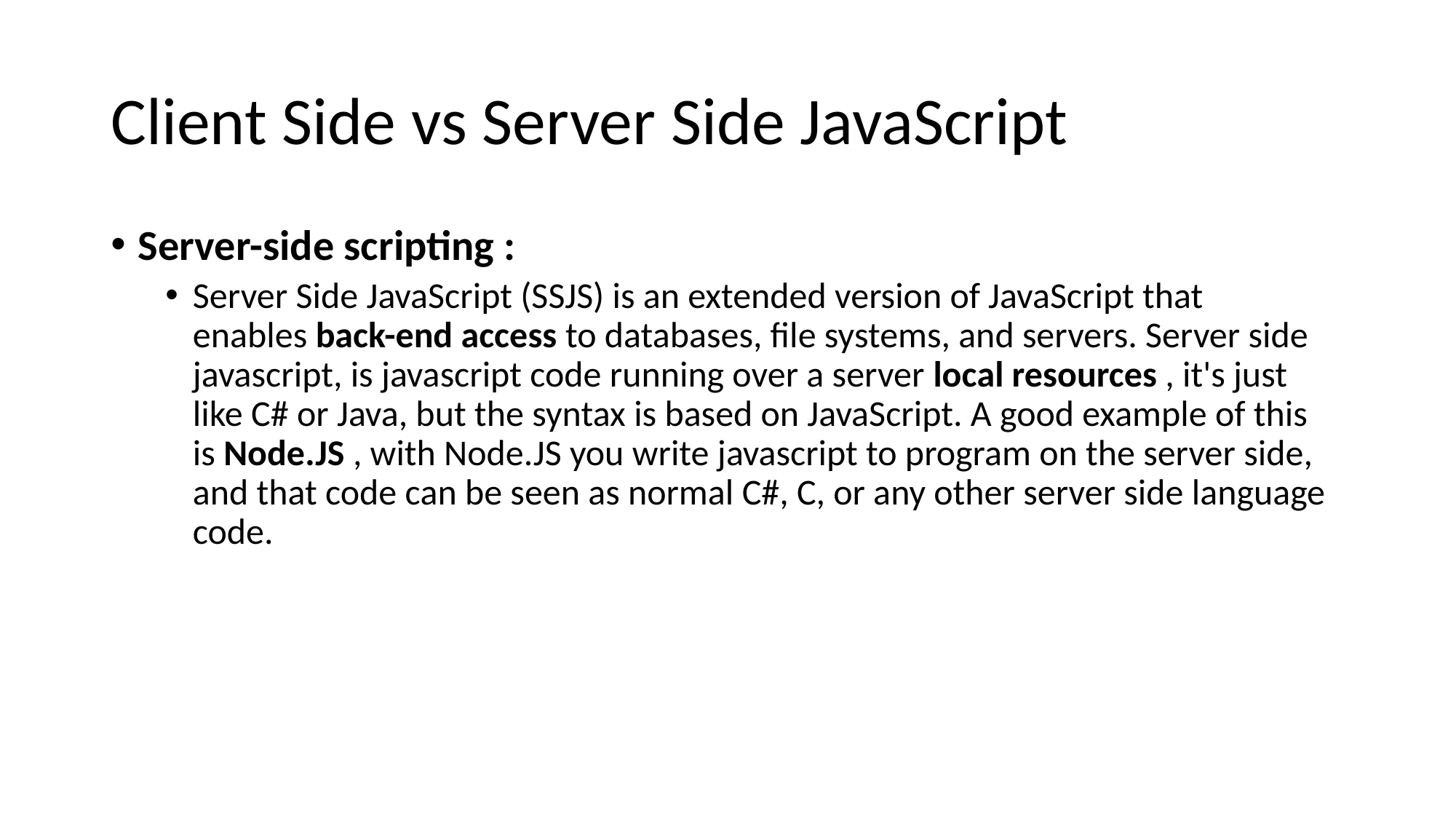

# Client Side vs Server Side JavaScript
Server-side scripting :
Server Side JavaScript (SSJS) is an extended version of JavaScript that enables back-end access to databases, file systems, and servers. Server side javascript, is javascript code running over a server local resources , it's just like C# or Java, but the syntax is based on JavaScript. A good example of this is Node.JS , with Node.JS you write javascript to program on the server side, and that code can be seen as normal C#, C, or any other server side language code.